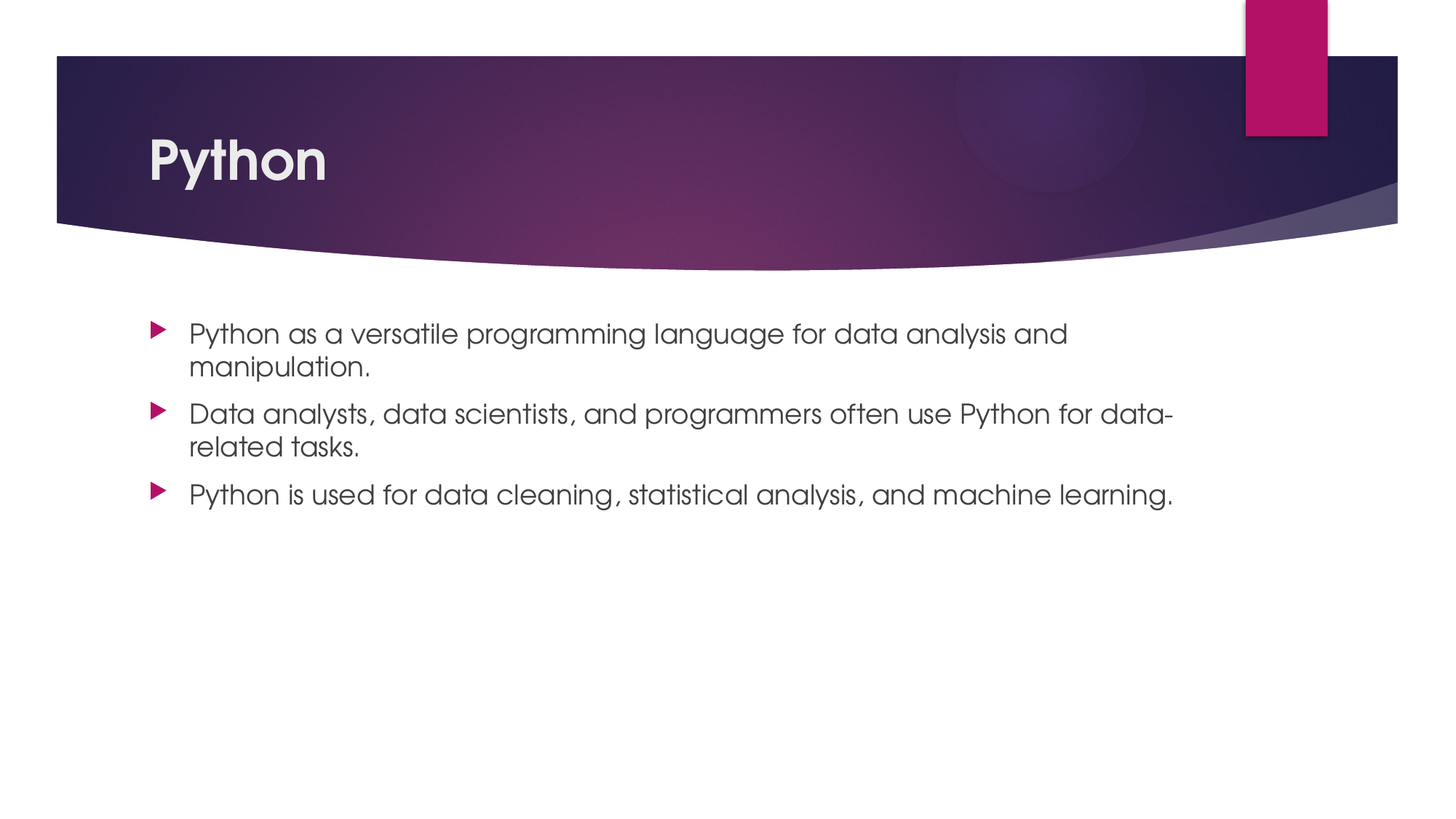

# Python
Python as a versatile programming language for data analysis and manipulation.
Data analysts, data scientists, and programmers often use Python for data-related tasks.
Python is used for data cleaning, statistical analysis, and machine learning.